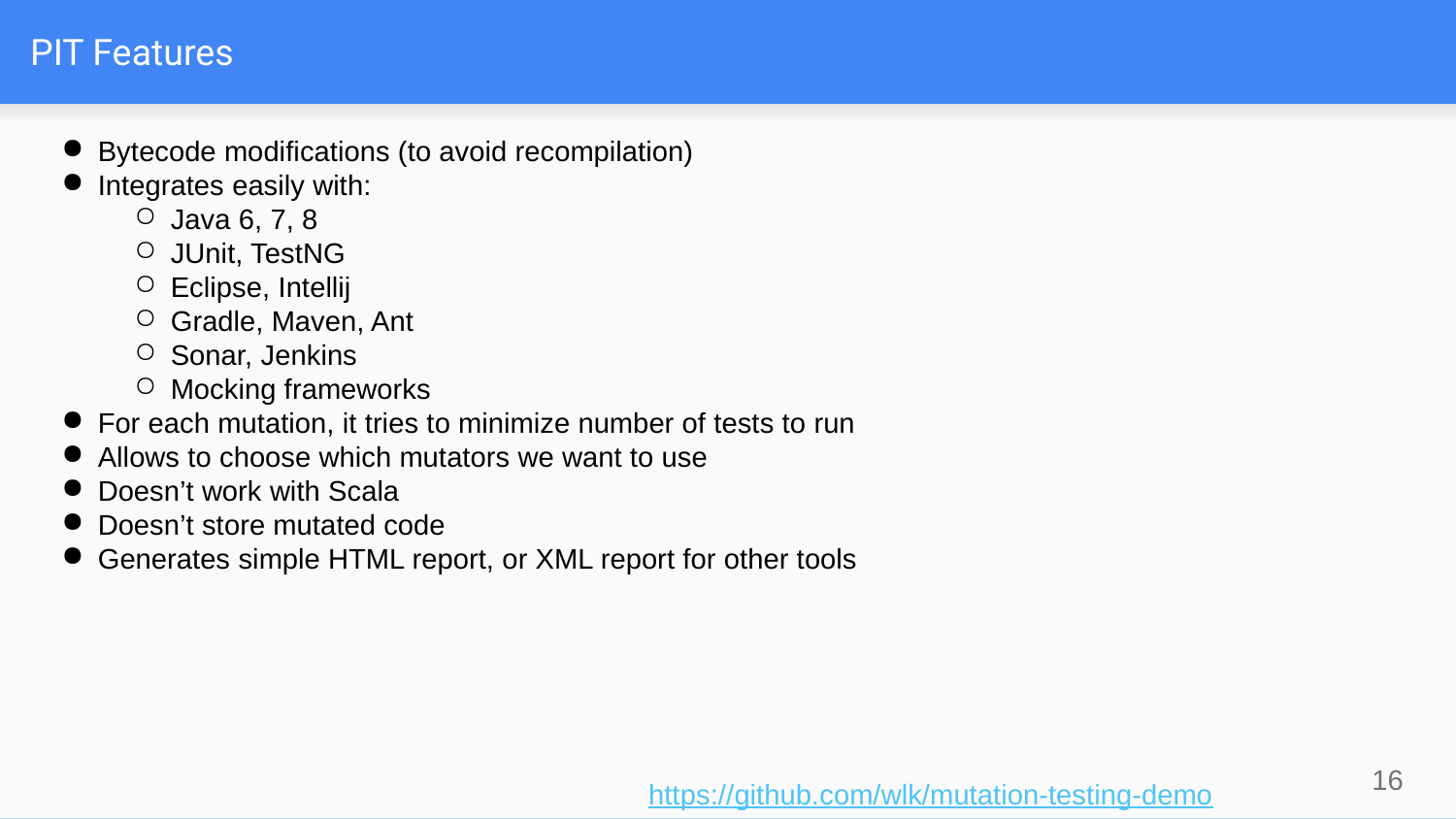

# PIT Features
Bytecode modifications (to avoid recompilation)
Integrates easily with:
Java 6, 7, 8
JUnit, TestNG
Eclipse, Intellij
Gradle, Maven, Ant
Sonar, Jenkins
Mocking frameworks
For each mutation, it tries to minimize number of tests to run
Allows to choose which mutators we want to use
Doesn’t work with Scala
Doesn’t store mutated code
Generates simple HTML report, or XML report for other tools
16